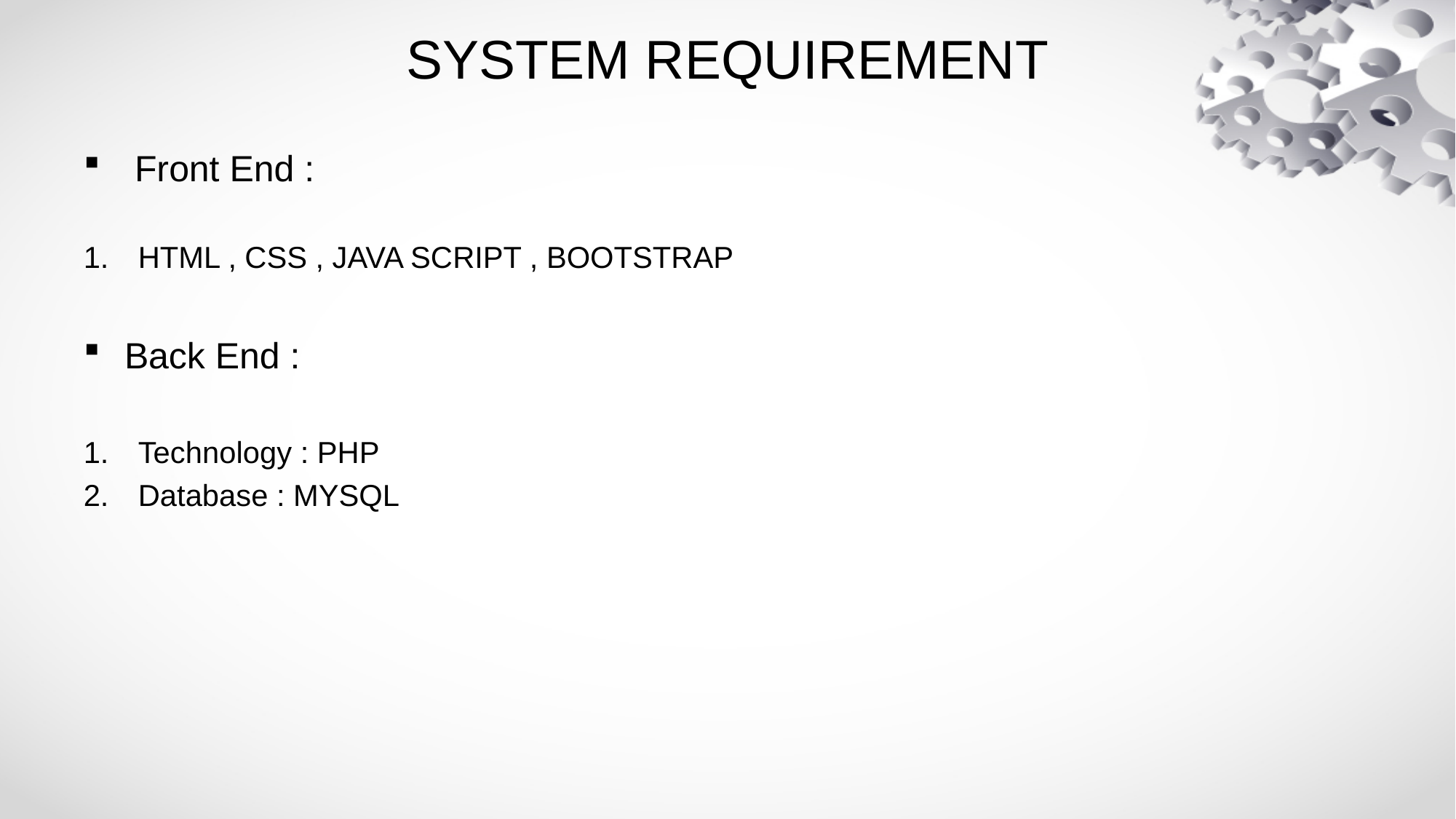

# SYSTEM REQUIREMENT
 Front End :

HTML , CSS , JAVA SCRIPT , BOOTSTRAP

Back End :

Technology : PHP
Database : MYSQL